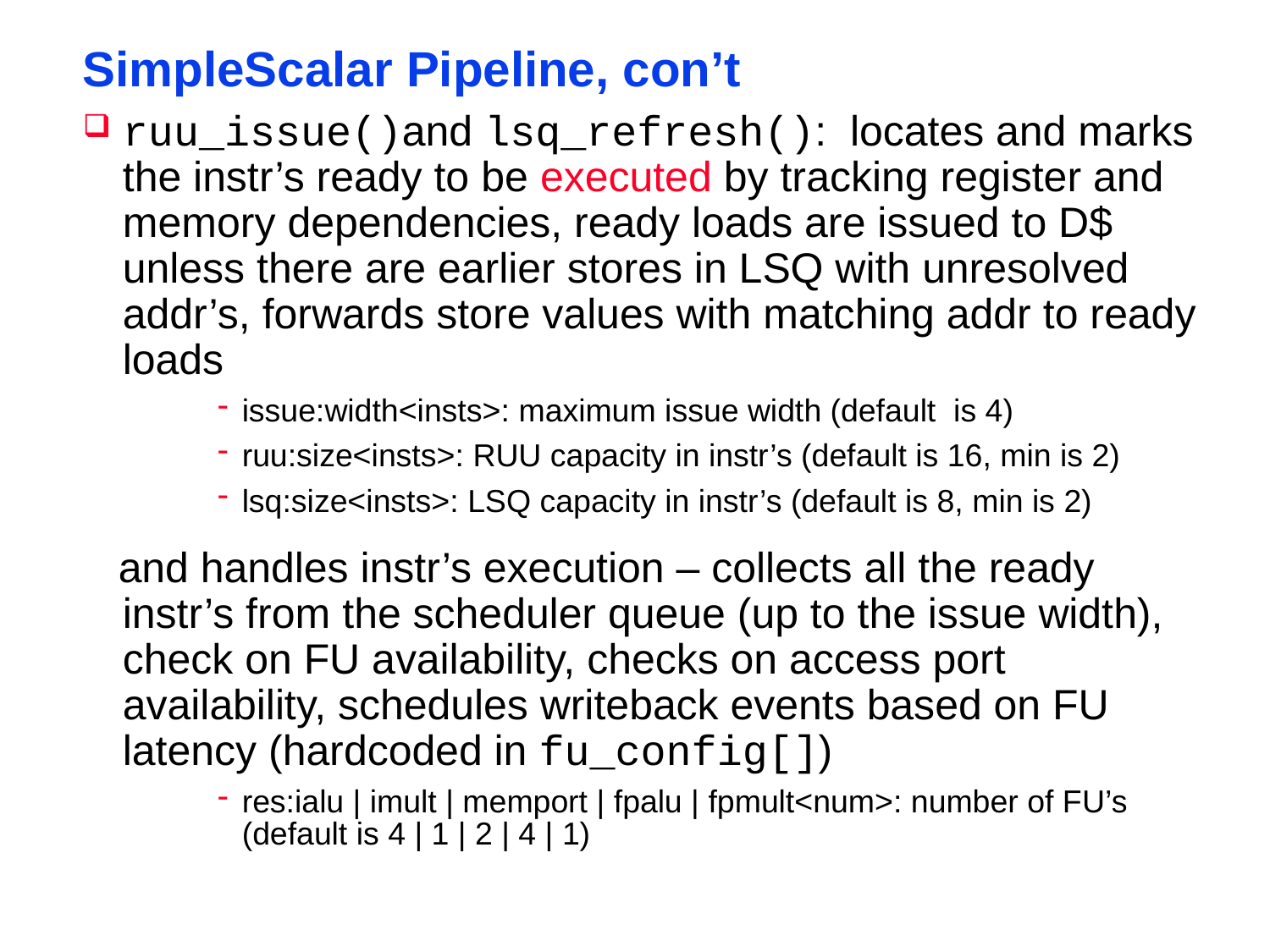

# SimpleScalar Pipeline, con’t
ruu_issue()and lsq_refresh():  locates and marks the instr’s ready to be executed by tracking register and memory dependencies, ready loads are issued to D$ unless there are earlier stores in LSQ with unresolved addr’s, forwards store values with matching addr to ready loads
issue:width<insts>: maximum issue width (default  is 4)
ruu:size<insts>: RUU capacity in instr’s (default is 16, min is 2)
lsq:size<insts>: LSQ capacity in instr’s (default is 8, min is 2)
   and handles instr’s execution – collects all the ready instr’s from the scheduler queue (up to the issue width), check on FU availability, checks on access port availability, schedules writeback events based on FU latency (hardcoded in fu_config[])
res:ialu | imult | memport | fpalu | fpmult<num>: number of FU’s (default is 4 | 1 | 2 | 4 | 1)